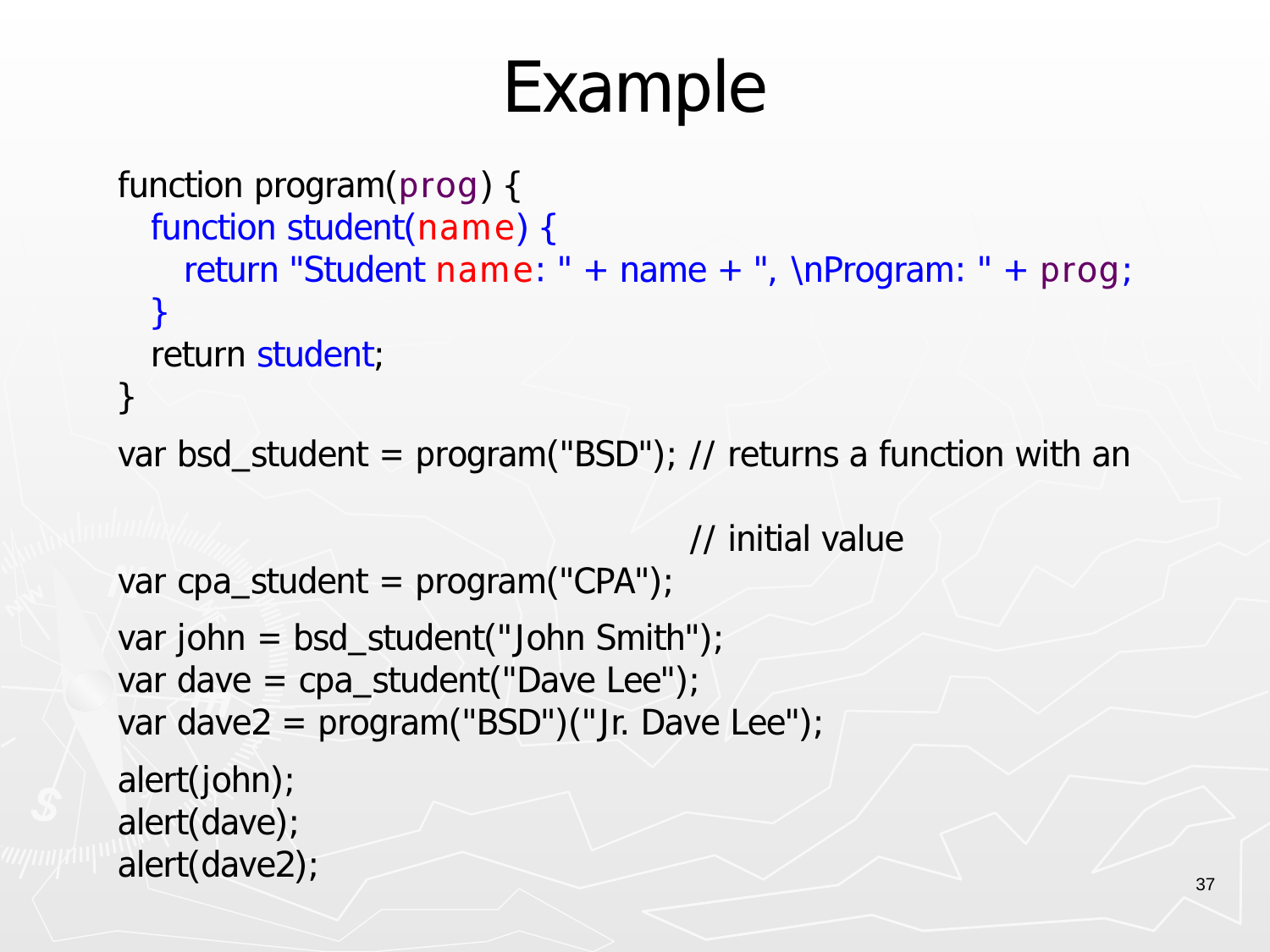

# Example
function program(prog) {
   function student(name) {
      return "Student name: " + name + ", \nProgram: " + prog;
   }
   return student;
}

var bsd_student = program("BSD"); // returns a function with an
                                                    // initial value
var cpa_student = program("CPA");

var john = bsd_student("John Smith");
var dave = cpa_student("Dave Lee");
var dave2 = program("BSD")("Jr. Dave Lee");

alert(john);
alert(dave);
alert(dave2);
37